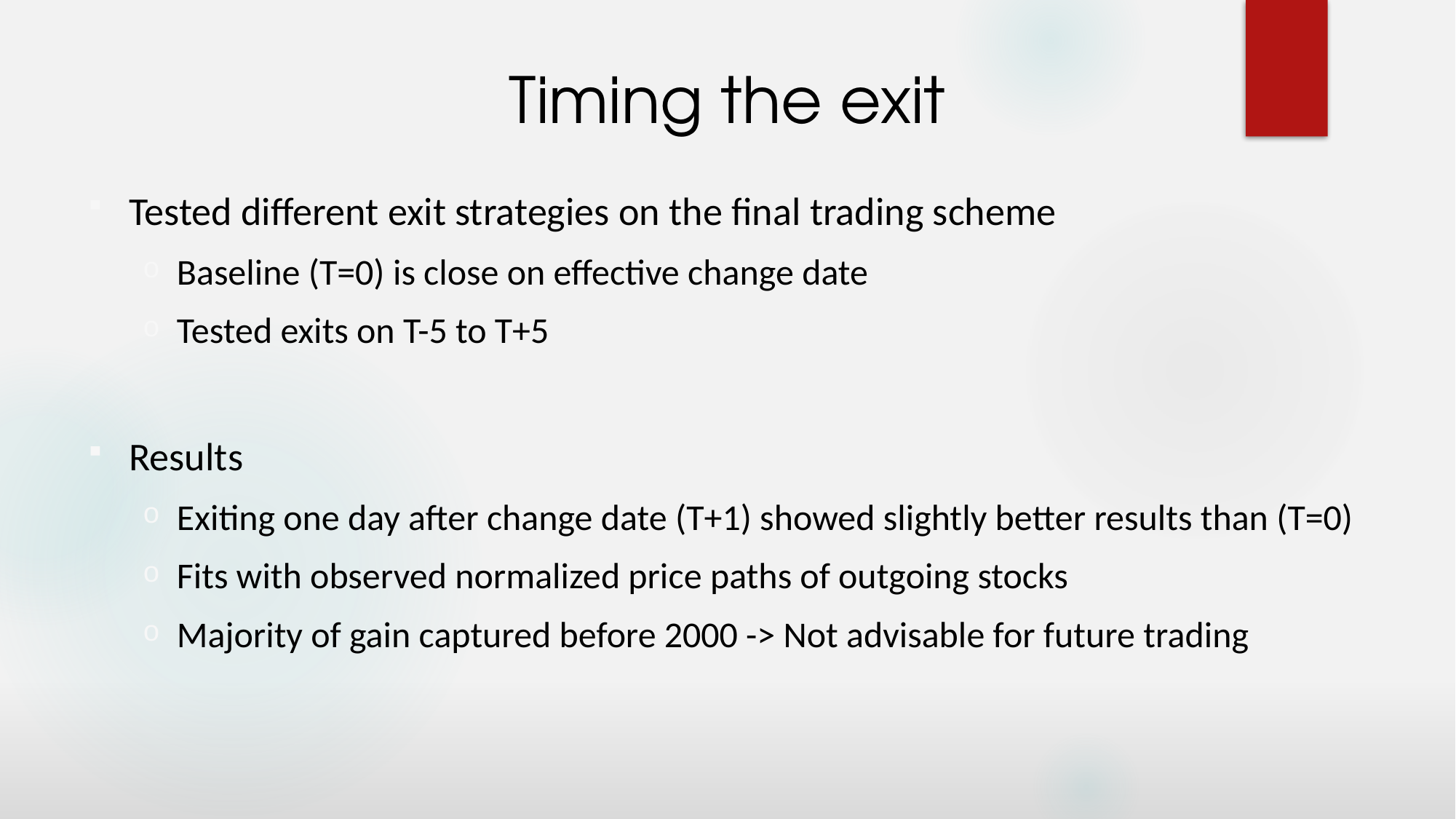

# Timing the exit
Tested different exit strategies on the final trading scheme
Baseline (T=0) is close on effective change date
Tested exits on T-5 to T+5

Results
Exiting one day after change date (T+1) showed slightly better results than (T=0)
Fits with observed normalized price paths of outgoing stocks
Majority of gain captured before 2000 -> Not advisable for future trading